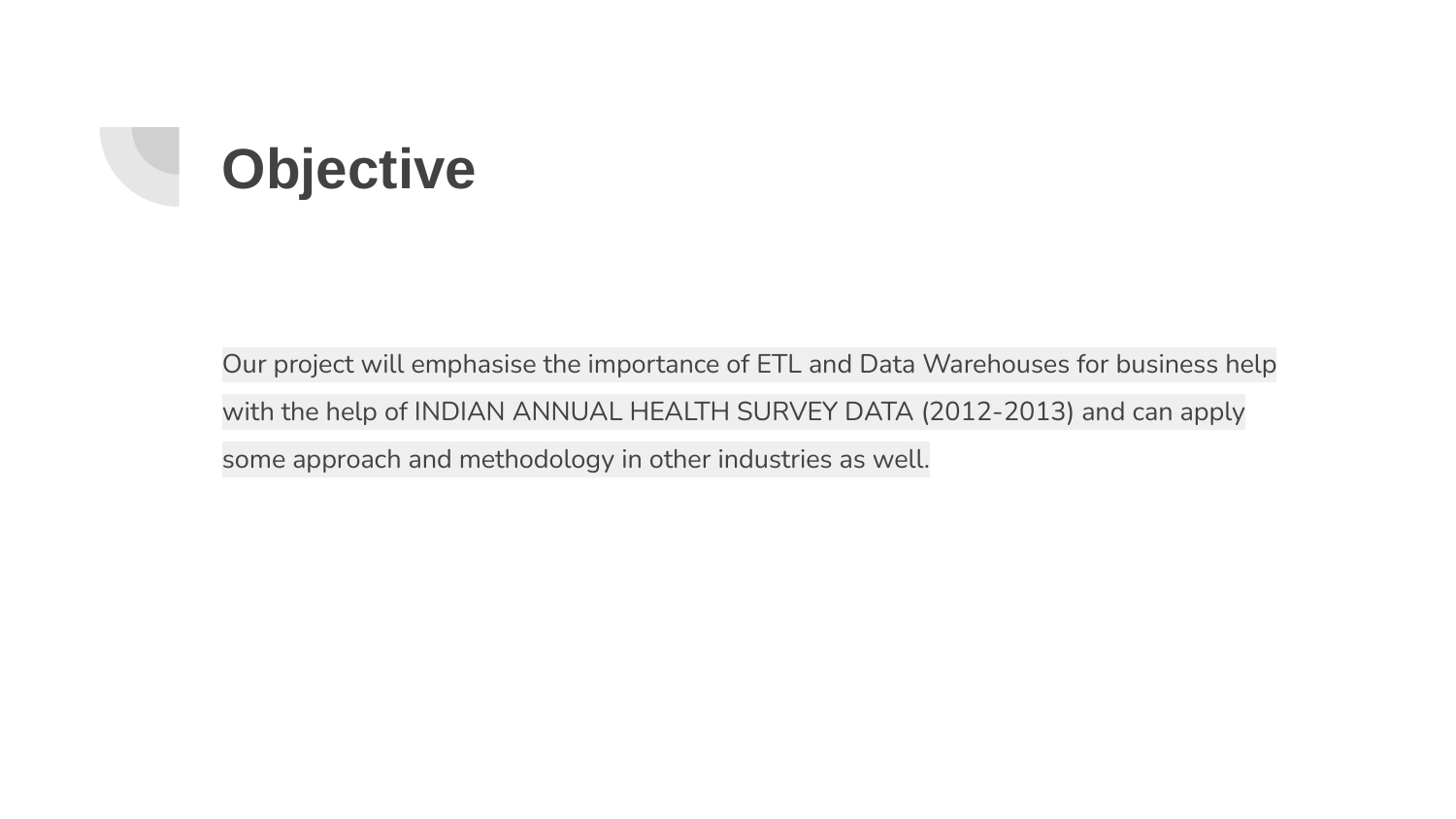

# Objective
Our project will emphasise the importance of ETL and Data Warehouses for business help with the help of INDIAN ANNUAL HEALTH SURVEY DATA (2012-2013) and can apply some approach and methodology in other industries as well.